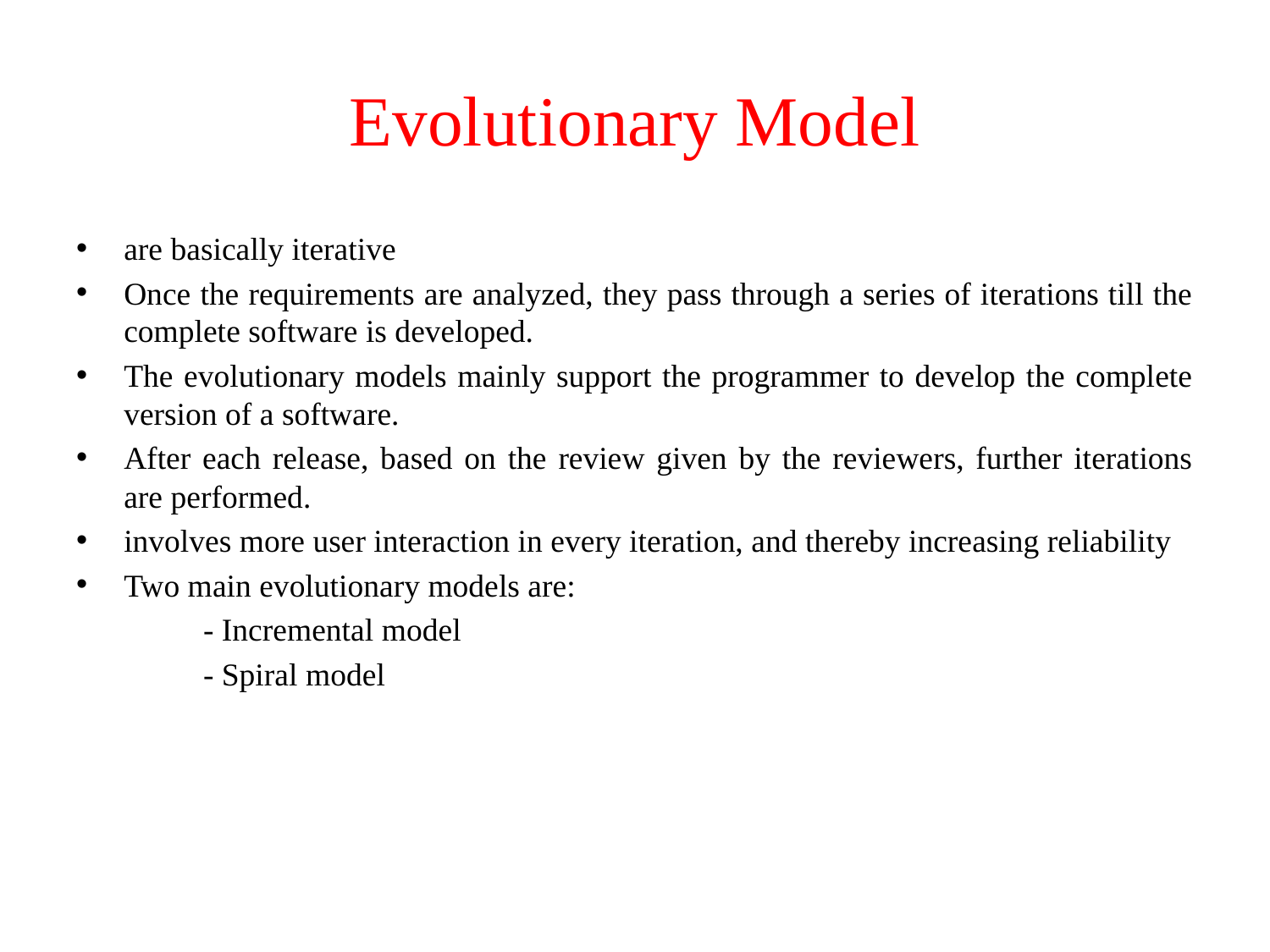

# Evolutionary Model
are basically iterative
Once the requirements are analyzed, they pass through a series of iterations till the complete software is developed.
The evolutionary models mainly support the programmer to develop the complete version of a software.
After each release, based on the review given by the reviewers, further iterations are performed.
involves more user interaction in every iteration, and thereby increasing reliability
Two main evolutionary models are:
	- Incremental model
	- Spiral model